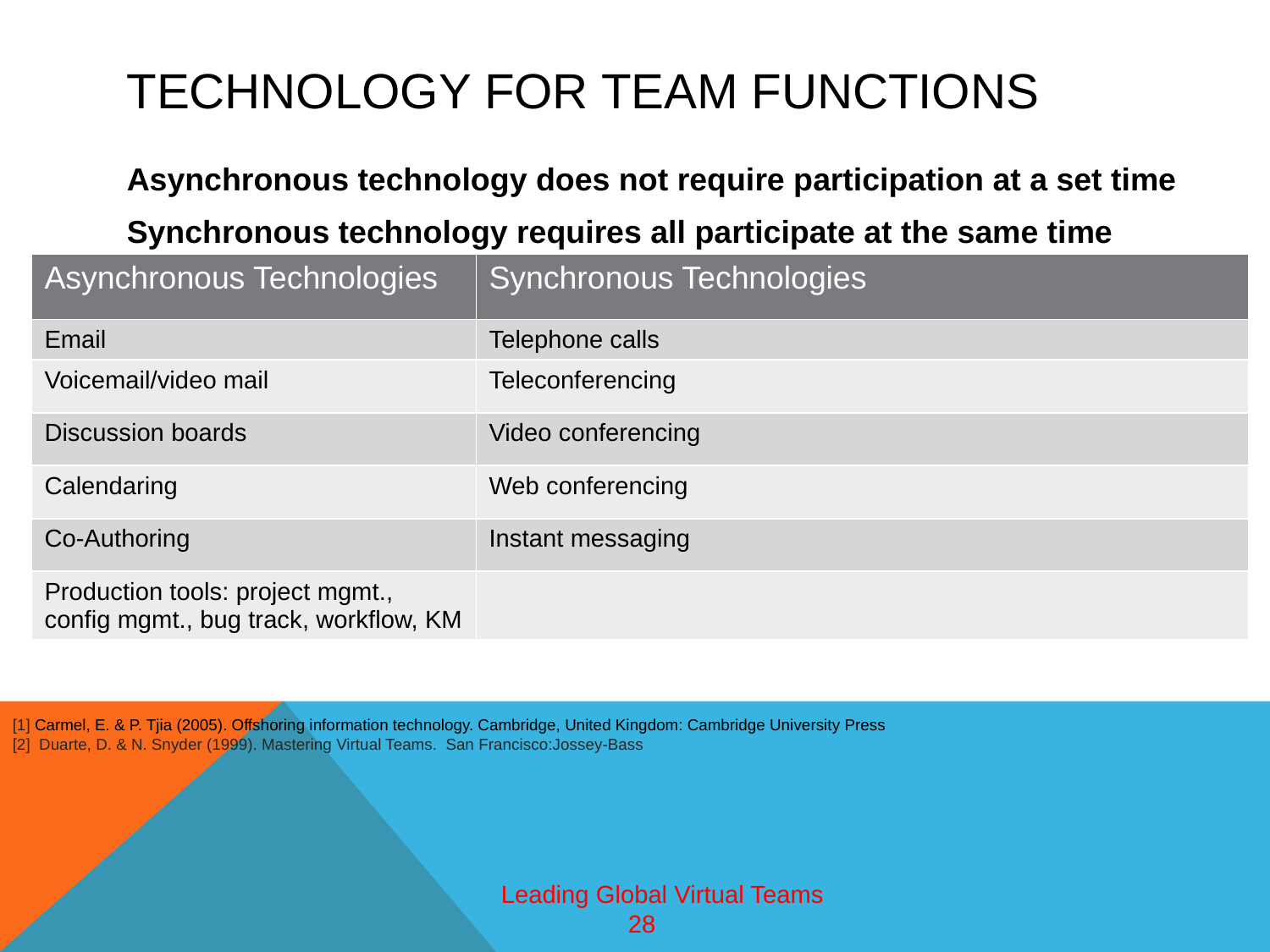

# Technology for team functions
Asynchronous technology does not require participation at a set time
Synchronous technology requires all participate at the same time

| Asynchronous Technologies | Synchronous Technologies |
| --- | --- |
| Email | Telephone calls |
| Voicemail/video mail | Teleconferencing |
| Discussion boards | Video conferencing |
| Calendaring | Web conferencing |
| Co-Authoring | Instant messaging |
| Production tools: project mgmt., config mgmt., bug track, workflow, KM |  |
[1] Carmel, E. & P. Tjia (2005). Offshoring information technology. Cambridge, United Kingdom: Cambridge University Press
[2]  Duarte, D. & N. Snyder (1999). Mastering Virtual Teams.  San Francisco:Jossey-Bass